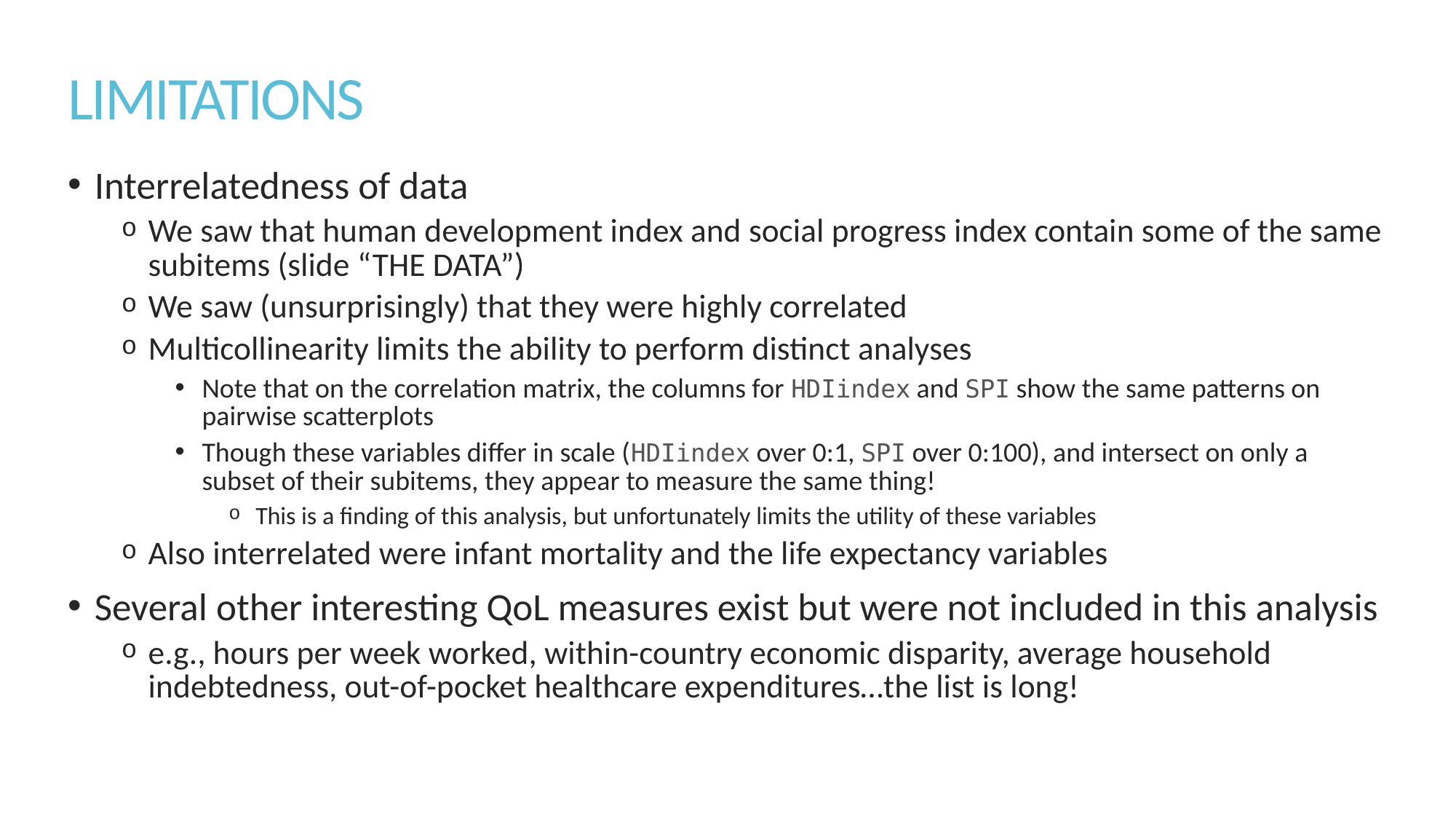

# LIMITATIONS
Interrelatedness of data
We saw that human development index and social progress index contain some of the same subitems (slide “THE DATA”)
We saw (unsurprisingly) that they were highly correlated
Multicollinearity limits the ability to perform distinct analyses
Note that on the correlation matrix, the columns for HDIindex and SPI show the same patterns on pairwise scatterplots
Though these variables differ in scale (HDIindex over 0:1, SPI over 0:100), and intersect on only a subset of their subitems, they appear to measure the same thing!
This is a finding of this analysis, but unfortunately limits the utility of these variables
Also interrelated were infant mortality and the life expectancy variables
Several other interesting QoL measures exist but were not included in this analysis
e.g., hours per week worked, within-country economic disparity, average household indebtedness, out-of-pocket healthcare expenditures…the list is long!